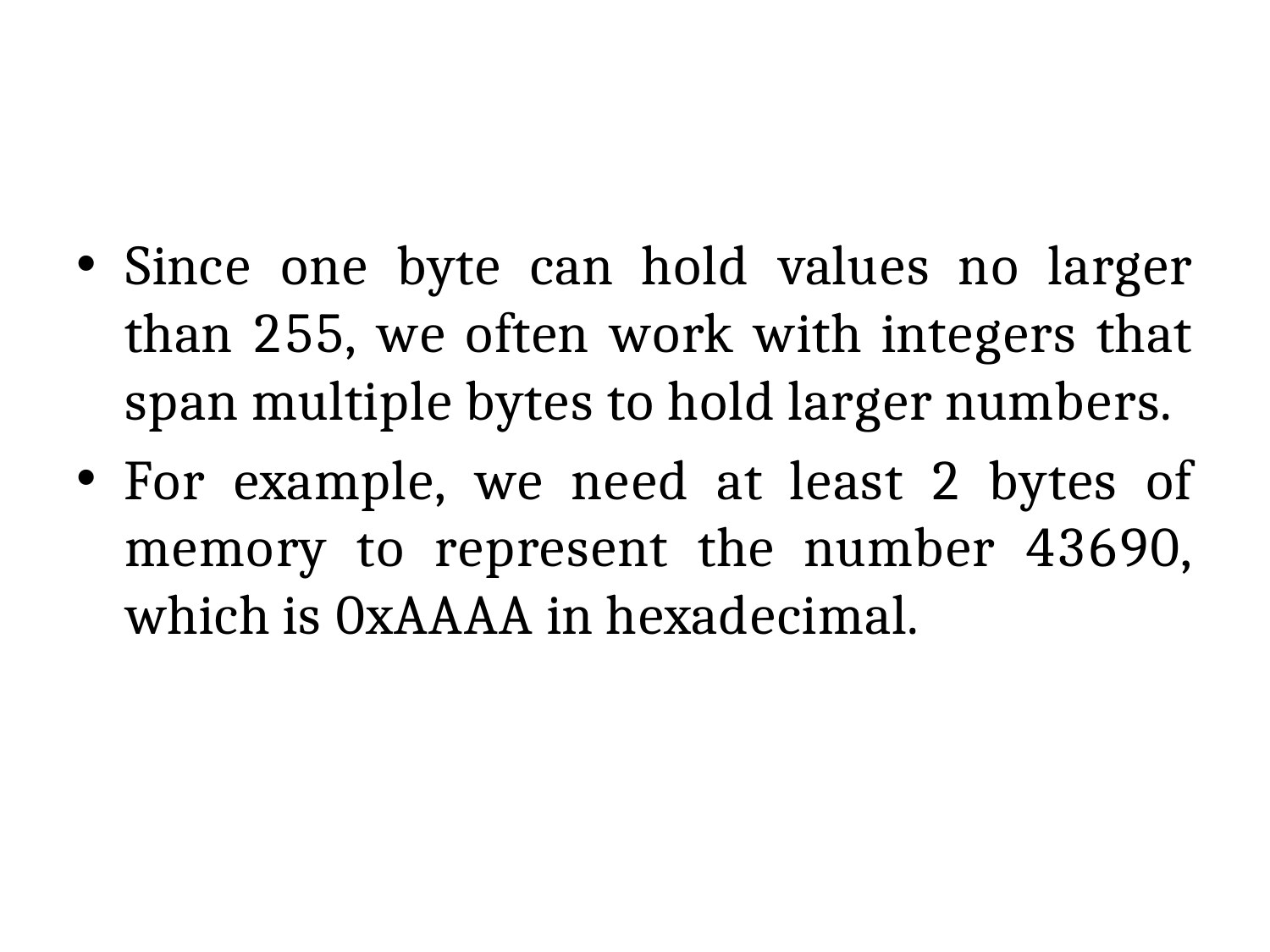

Since one byte can hold values no larger than 255, we often work with integers that span multiple bytes to hold larger numbers.
For example, we need at least 2 bytes of memory to represent the number 43690, which is 0xAAAA in hexadecimal.